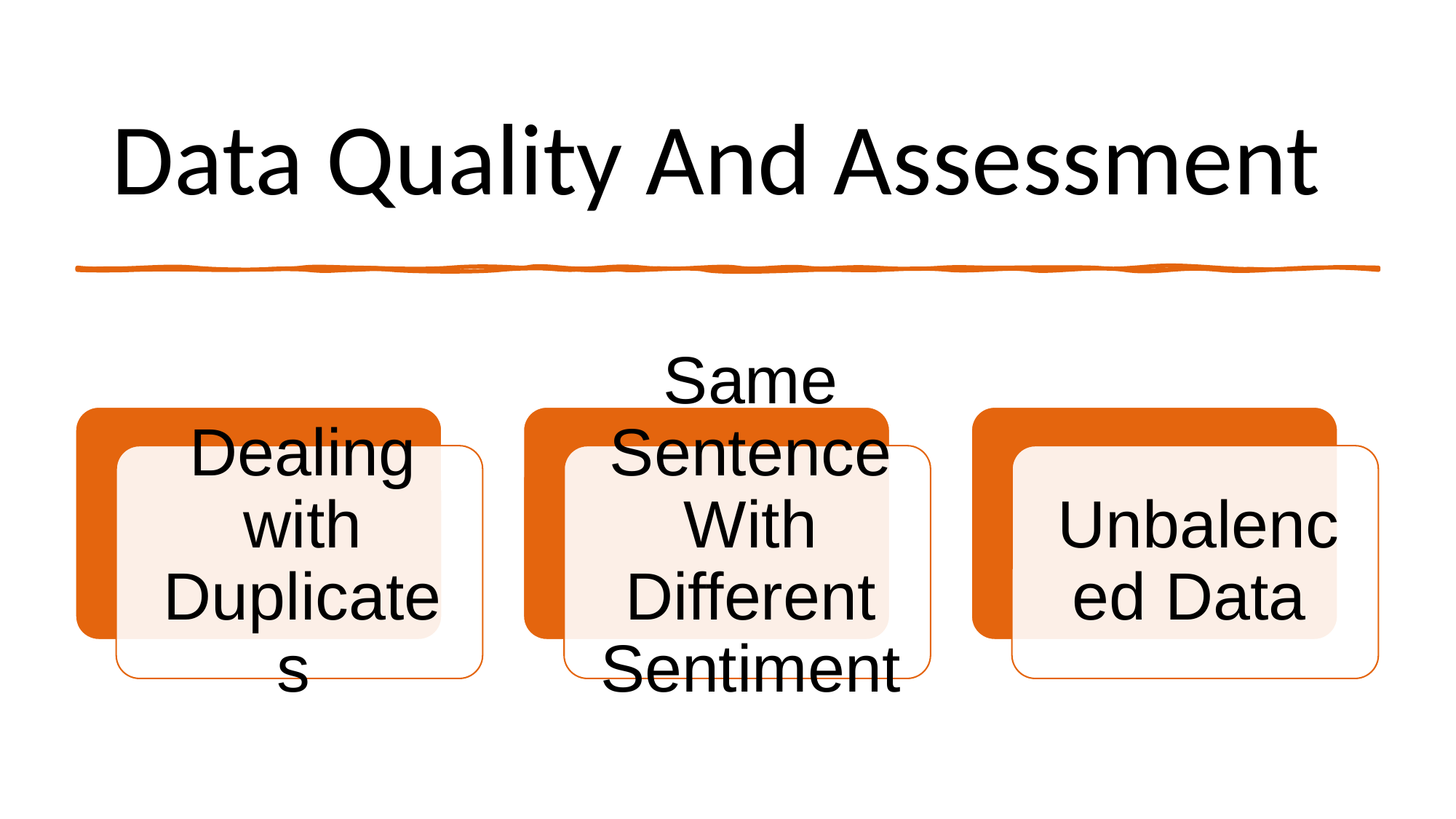

# Data Quality And Assessment

Dealing with Duplicates
Same Sentence With Different Sentiment
Unbalenced Data